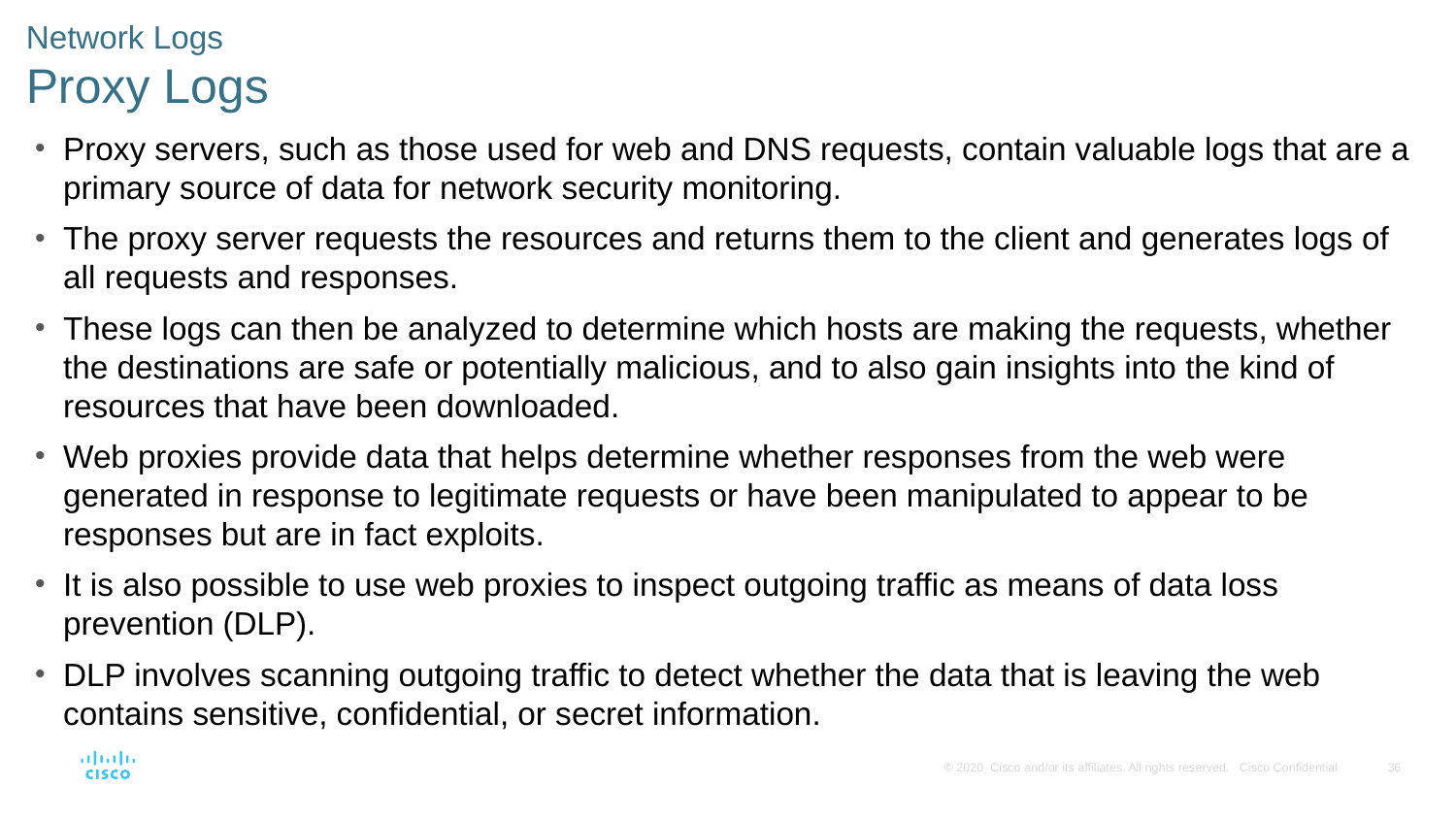

Network Logs
Proxy Logs
Proxy servers, such as those used for web and DNS requests, contain valuable logs that are a primary source of data for network security monitoring.
The proxy server requests the resources and returns them to the client and generates logs of all requests and responses.
These logs can then be analyzed to determine which hosts are making the requests, whether the destinations are safe or potentially malicious, and to also gain insights into the kind of resources that have been downloaded.
Web proxies provide data that helps determine whether responses from the web were generated in response to legitimate requests or have been manipulated to appear to be responses but are in fact exploits.
It is also possible to use web proxies to inspect outgoing traffic as means of data loss prevention (DLP).
DLP involves scanning outgoing traffic to detect whether the data that is leaving the web contains sensitive, confidential, or secret information.